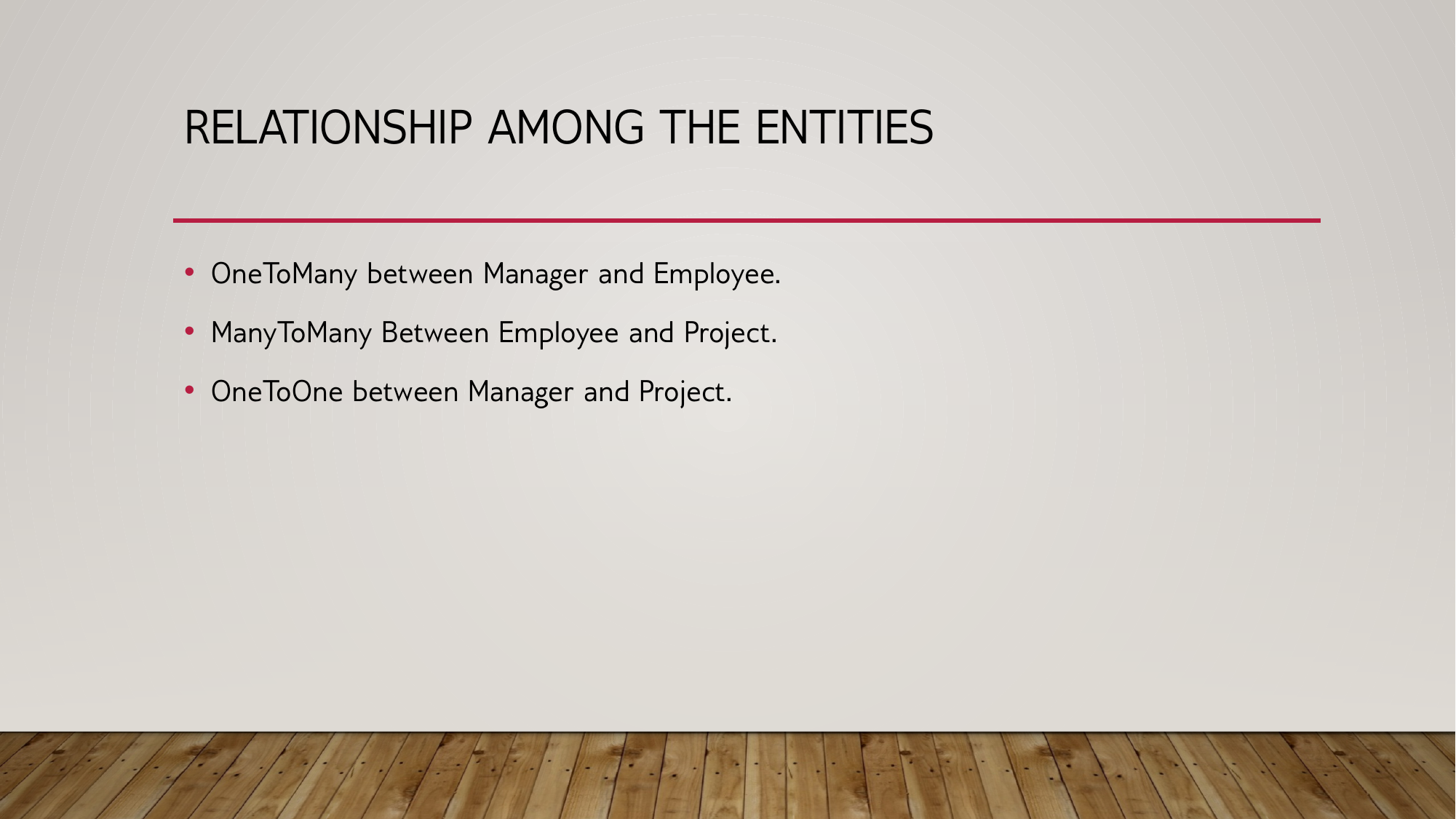

# Relationship among the entities
OneToMany between Manager and Employee.
ManyToMany Between Employee and Project.
OneToOne between Manager and Project.